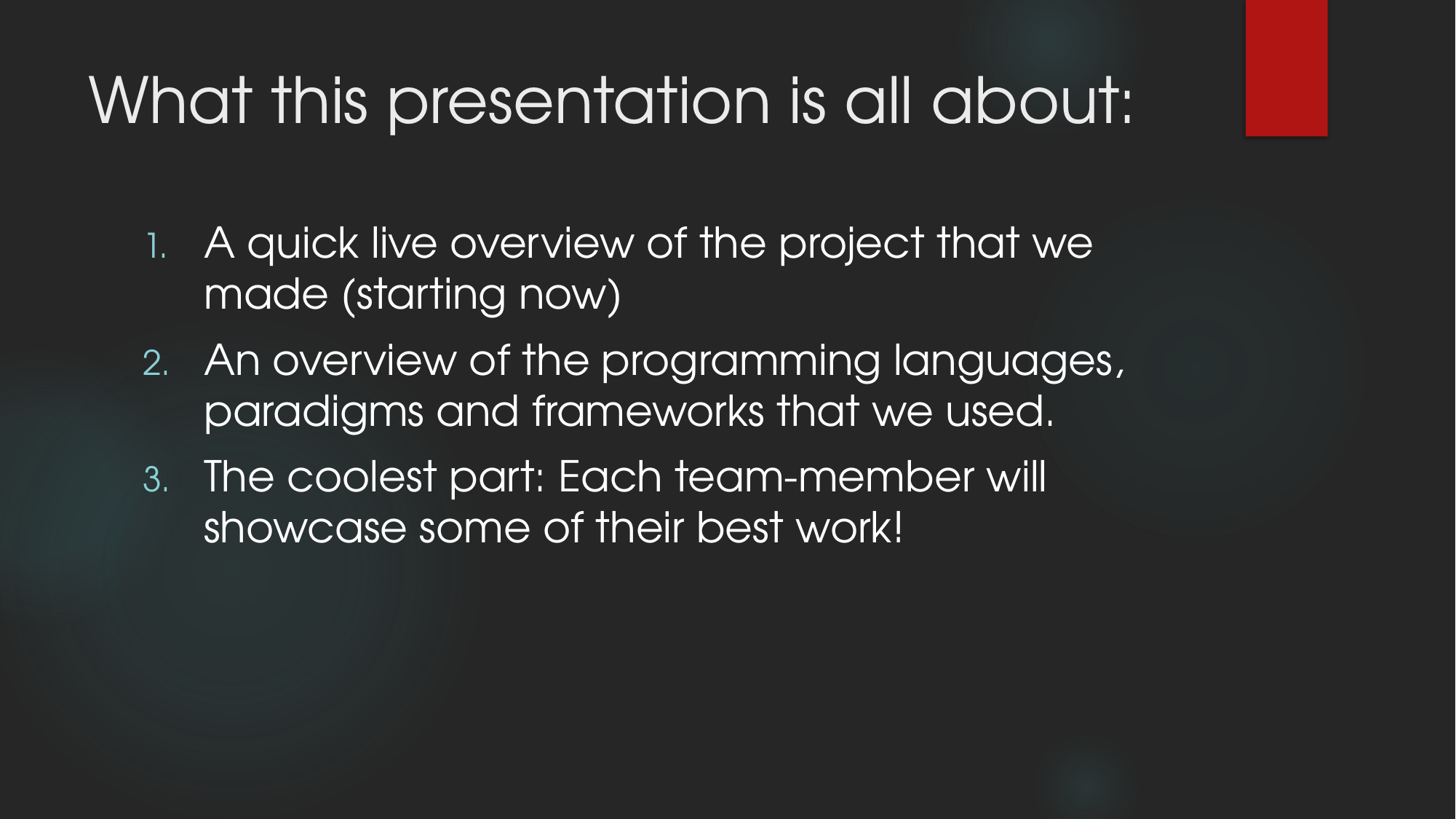

# What this presentation is all about:
A quick live overview of the project that we made (starting now)
An overview of the programming languages, paradigms and frameworks that we used.
The coolest part: Each team-member will showcase some of their best work!